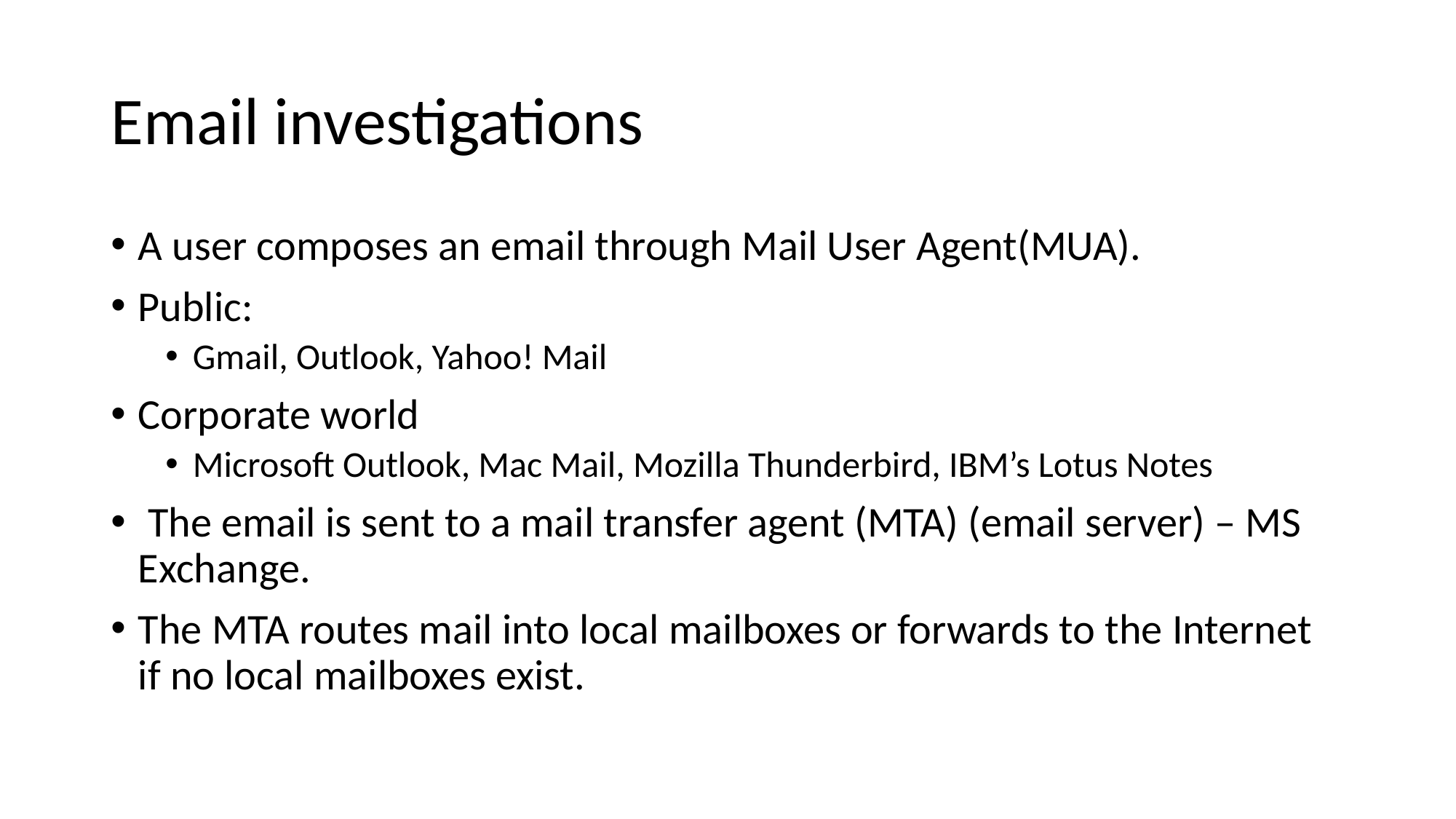

# Email investigations
A user composes an email through Mail User Agent(MUA).
Public:
Gmail, Outlook, Yahoo! Mail
Corporate world
Microsoft Outlook, Mac Mail, Mozilla Thunderbird, IBM’s Lotus Notes
 The email is sent to a mail transfer agent (MTA) (email server) – MS Exchange.
The MTA routes mail into local mailboxes or forwards to the Internet if no local mailboxes exist.